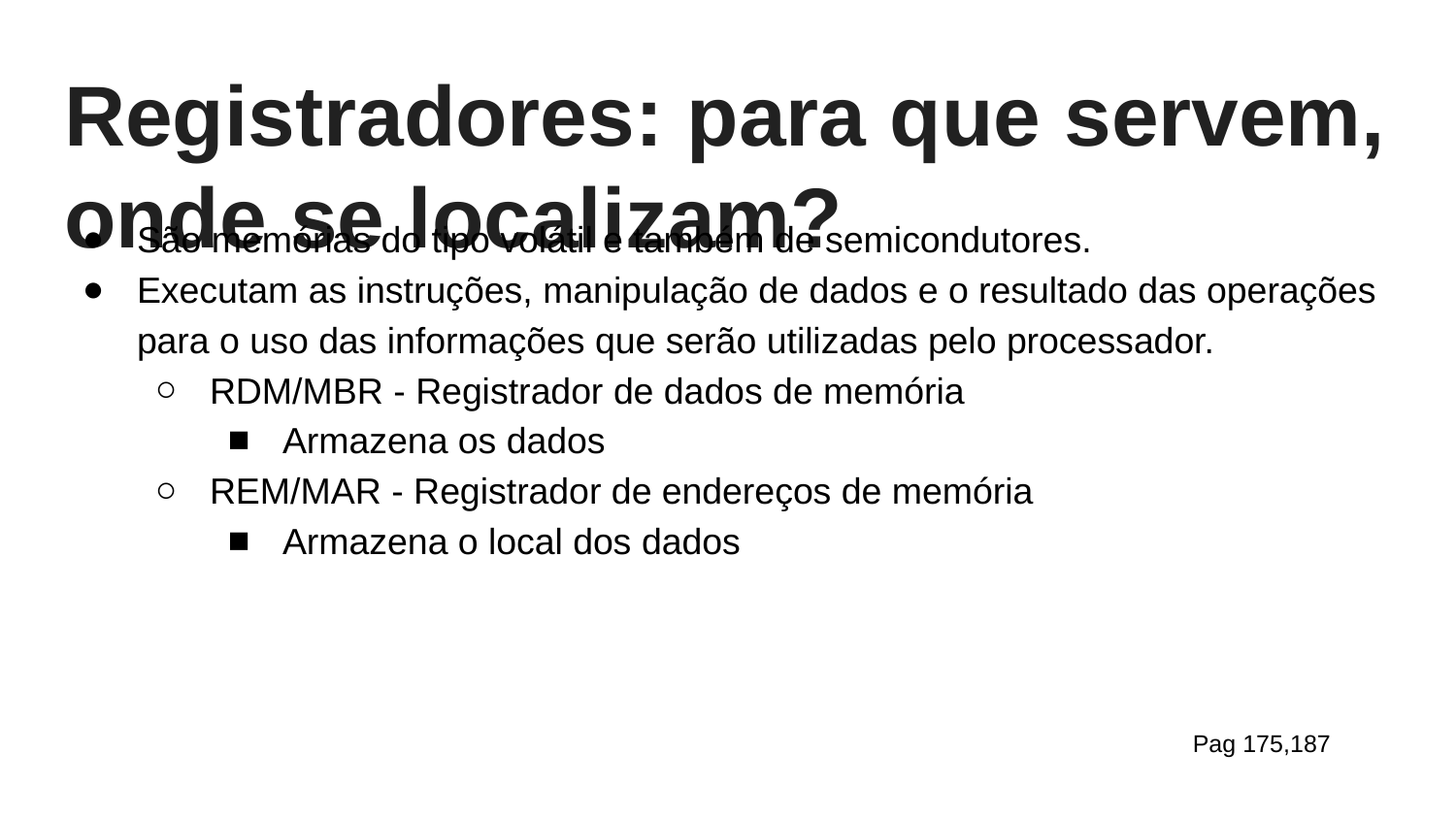

# Registradores: para que servem, onde se localizam?
São memórias do tipo volátil e também de semicondutores.
Executam as instruções, manipulação de dados e o resultado das operações para o uso das informações que serão utilizadas pelo processador.
RDM/MBR - Registrador de dados de memória
Armazena os dados
REM/MAR - Registrador de endereços de memória
Armazena o local dos dados
Pag 175,187